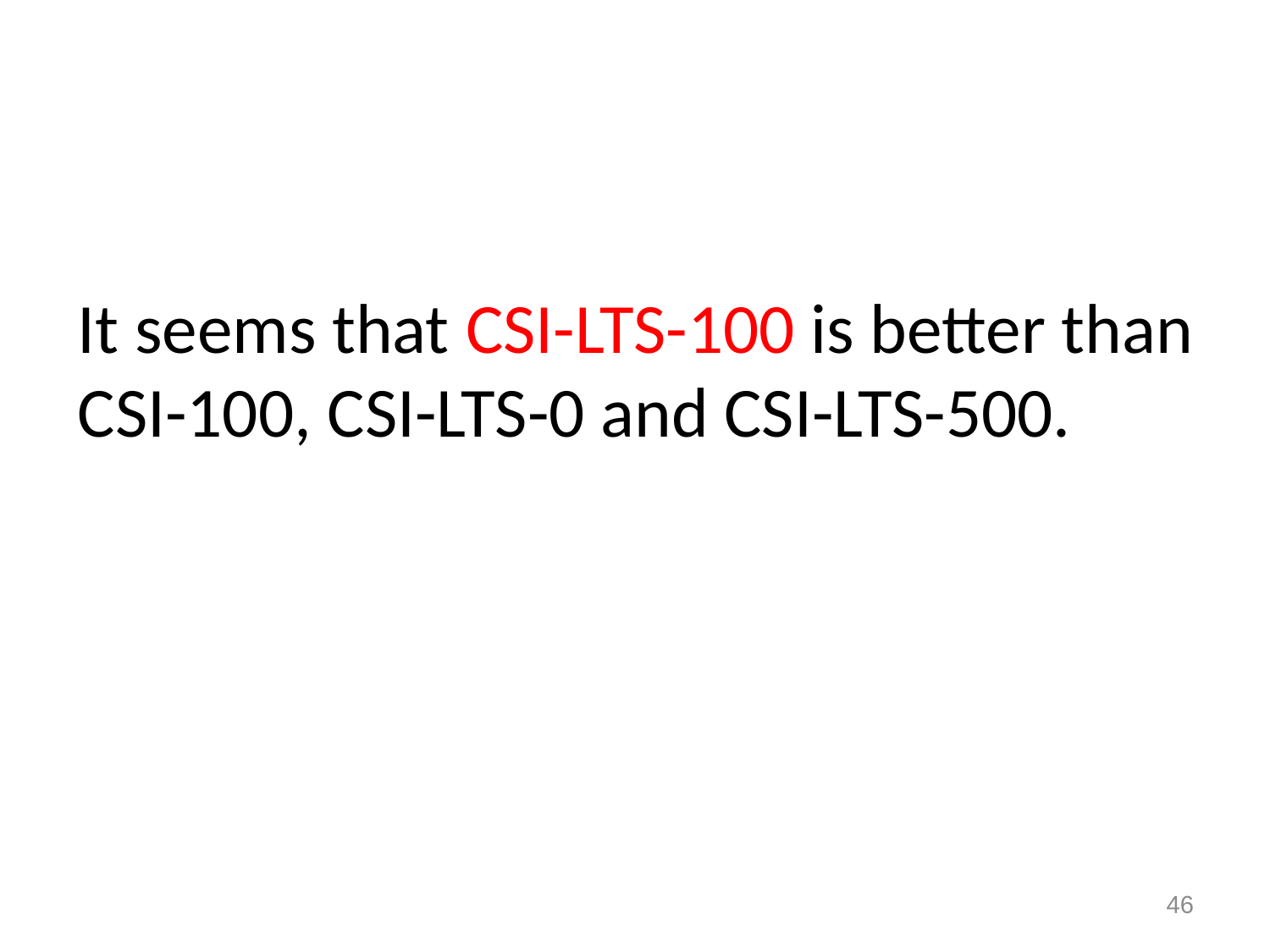

It seems that CSI-LTS-100 is better than CSI-100, CSI-LTS-0 and CSI-LTS-500.
46